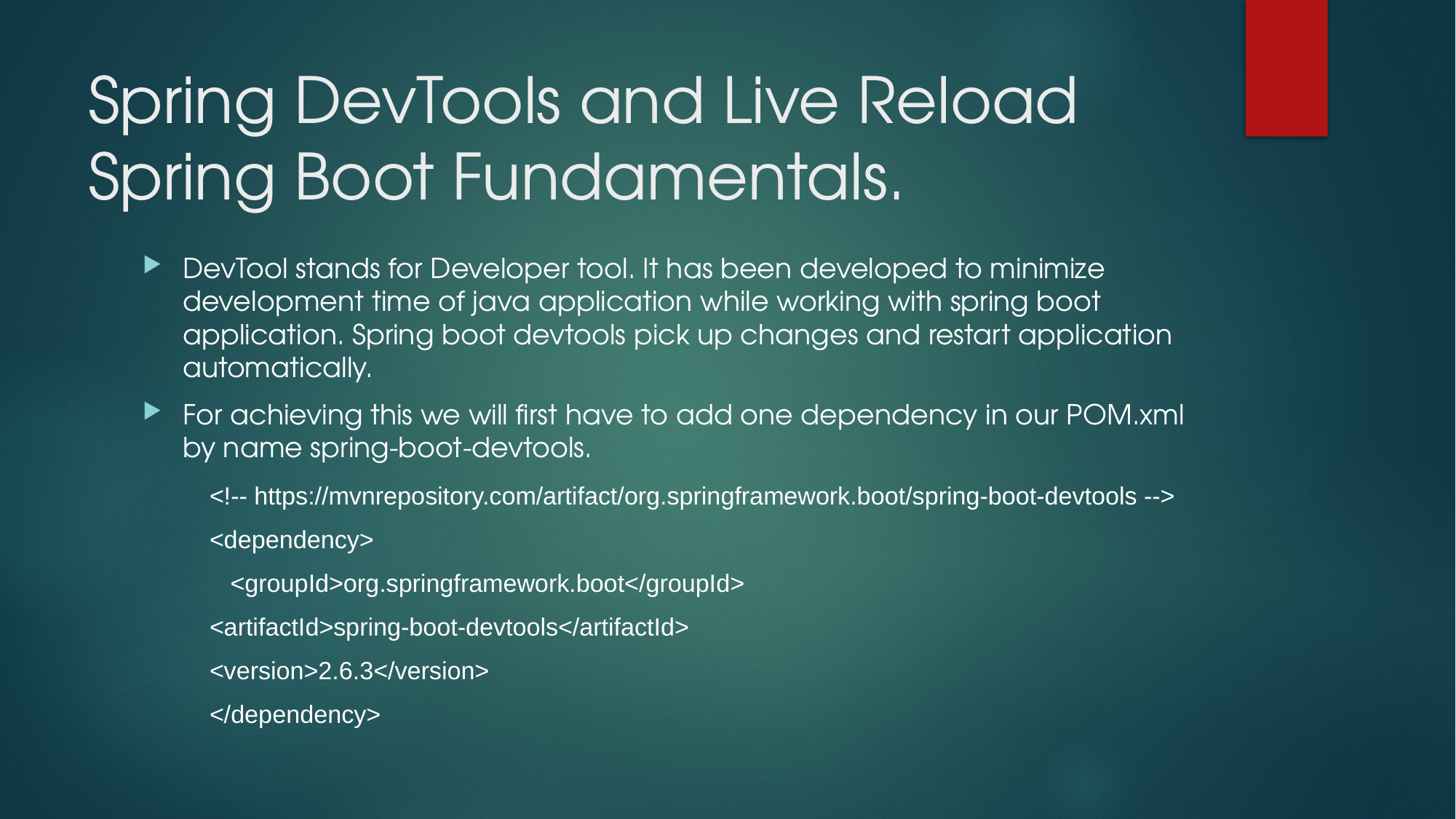

# Spring DevTools and Live Reload Spring Boot Fundamentals.
DevTool stands for Developer tool. It has been developed to minimize development time of java application while working with spring boot application. Spring boot devtools pick up changes and restart application automatically.
For achieving this we will first have to add one dependency in our POM.xml by name spring-boot-devtools.
	<!-- https://mvnrepository.com/artifact/org.springframework.boot/spring-boot-devtools -->
<dependency>
   <groupId>org.springframework.boot</groupId>
<artifactId>spring-boot-devtools</artifactId>
<version>2.6.3</version>
</dependency>